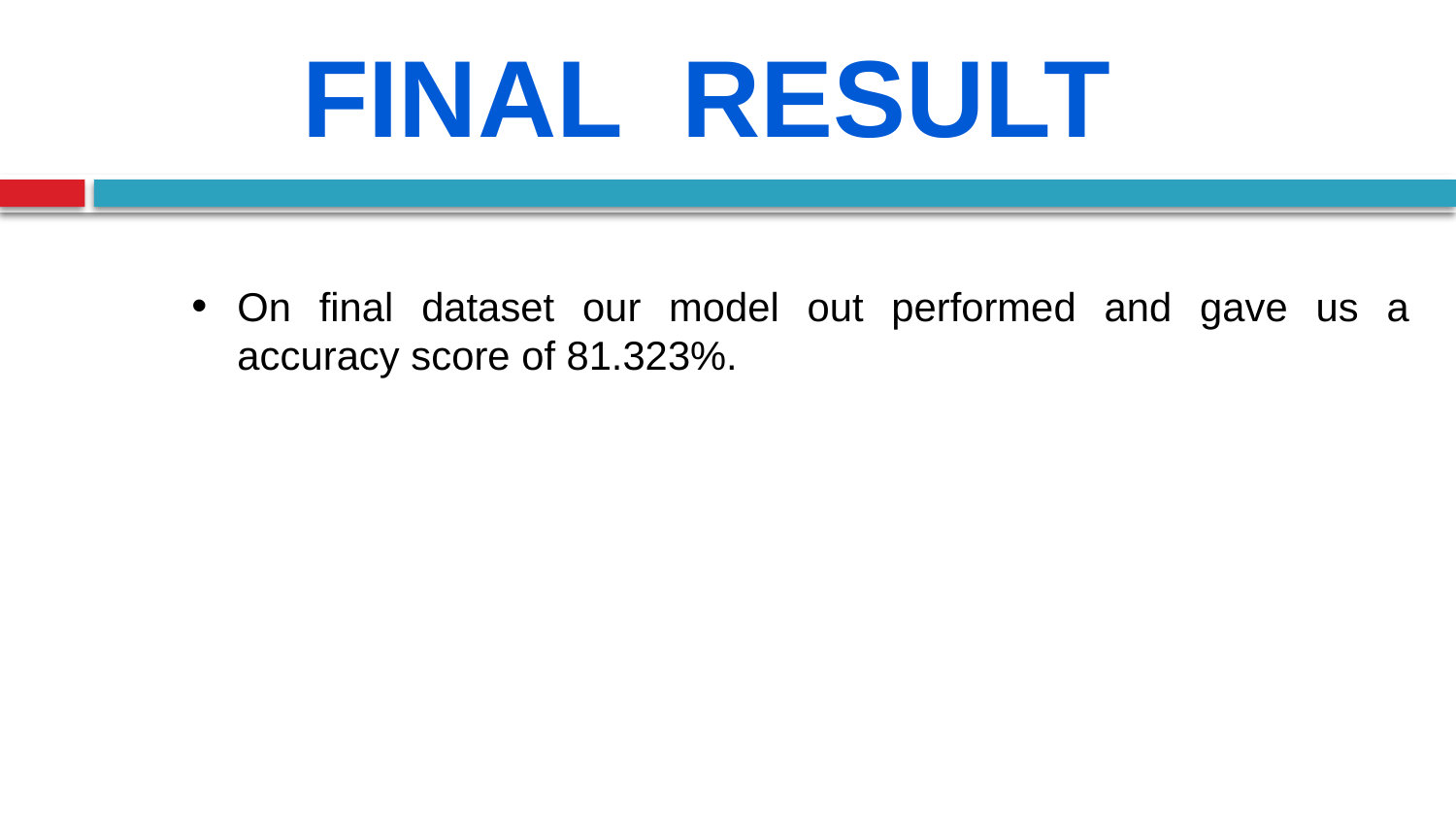

Final  result
On final dataset our model out performed and gave us a accuracy score of 81.323%.